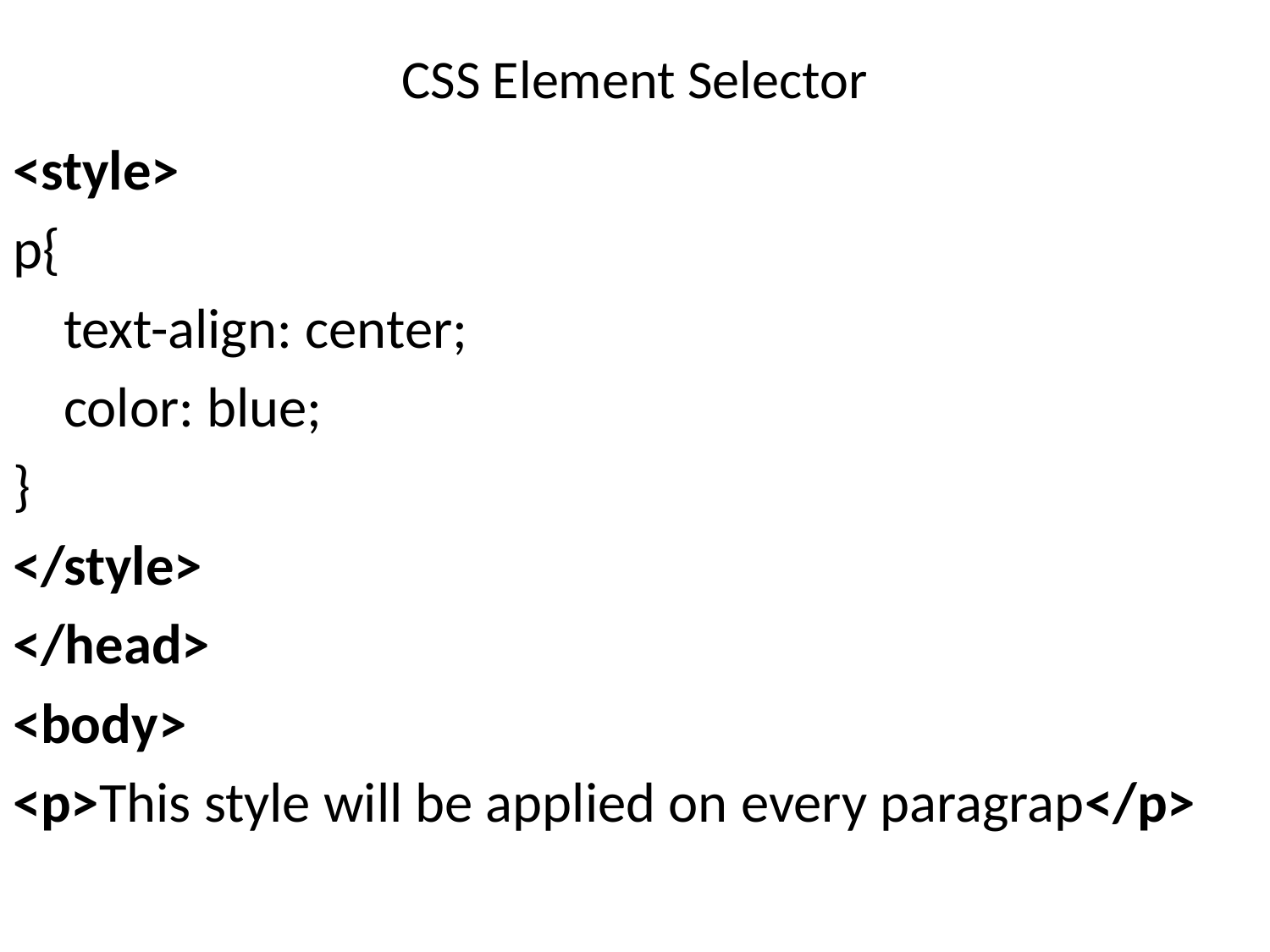

# CSS Element Selector
<style>
p{
    text-align: center;
    color: blue;
}
</style>
</head>
<body>
<p>This style will be applied on every paragrap</p>